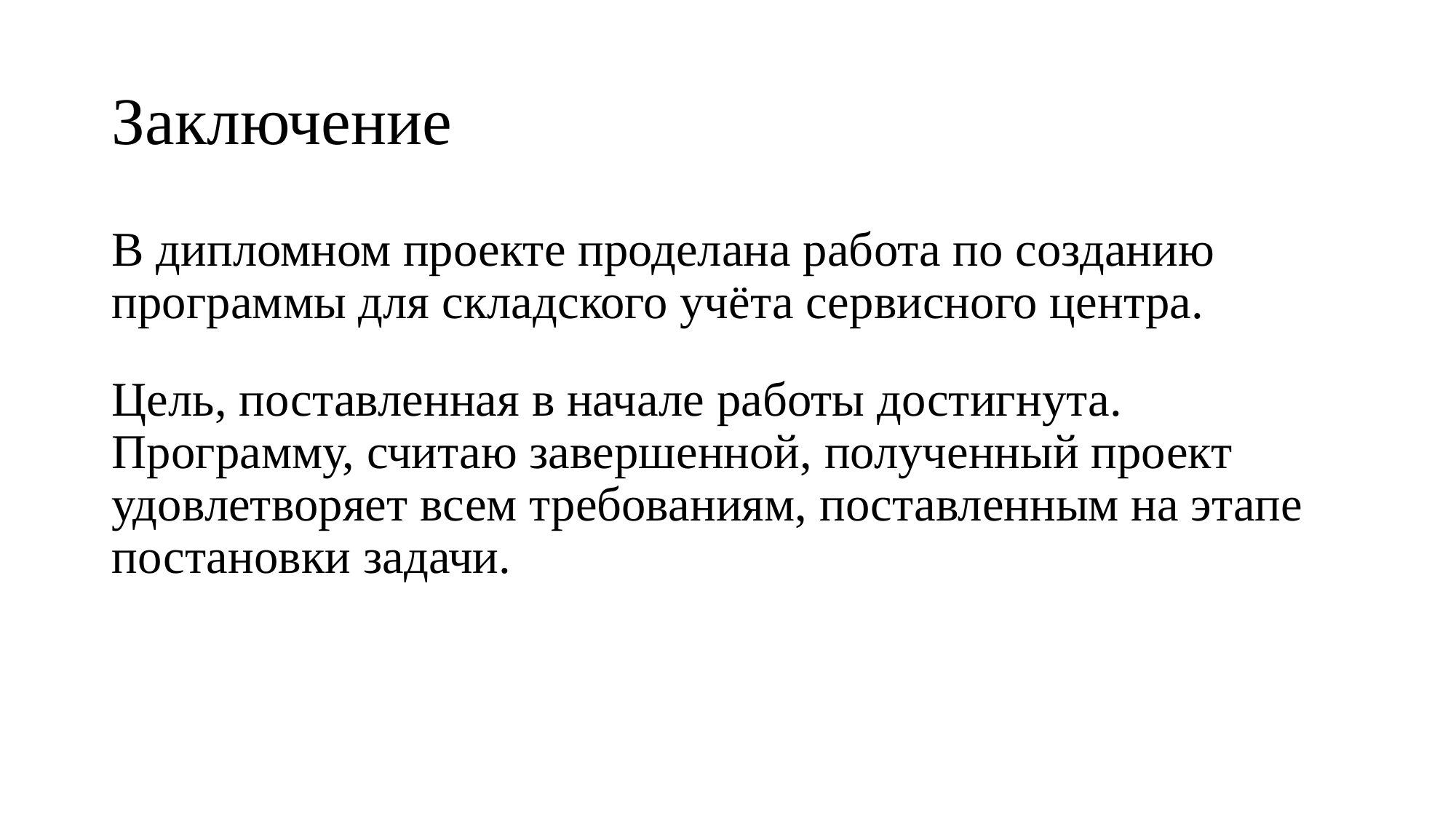

# Заключение
В дипломном проекте проделана работа по созданию программы для складского учёта сервисного центра.

Цель, поставленная в начале работы достигнута. Программу, считаю завершенной, полученный проект удовлетворяет всем требованиям, поставленным на этапе постановки задачи.